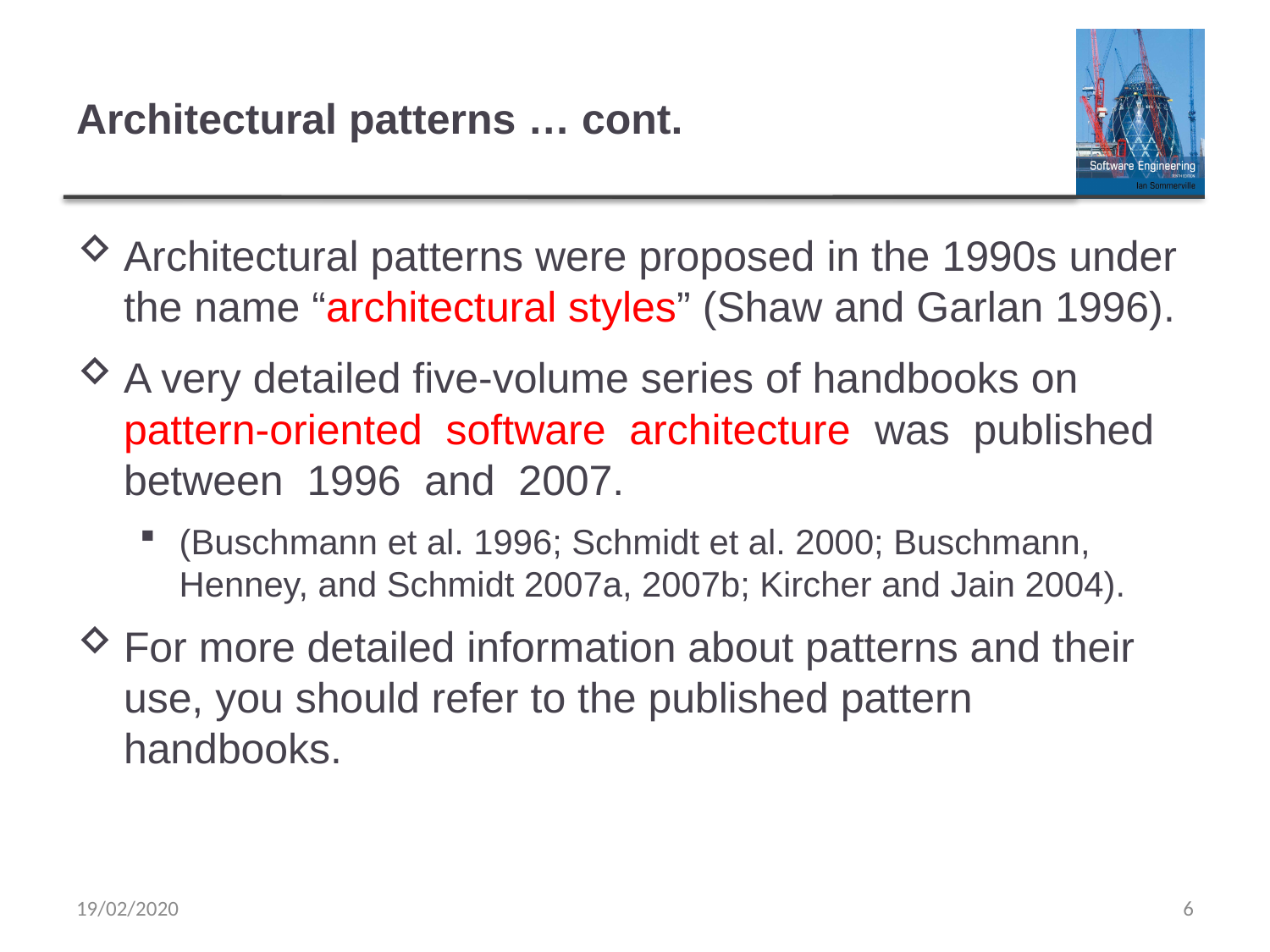

# Architectural patterns … cont.
Architectural patterns were proposed in the 1990s under the name “architectural styles” (Shaw and Garlan 1996).
A very detailed five-volume series of handbooks on pattern-oriented  software  architecture  was  published  between  1996  and  2007.
(Buschmann et al. 1996; Schmidt et al. 2000; Buschmann, Henney, and Schmidt 2007a, 2007b; Kircher and Jain 2004).
For more detailed information about patterns and their use, you should refer to the published pattern handbooks.
19/02/2020
6